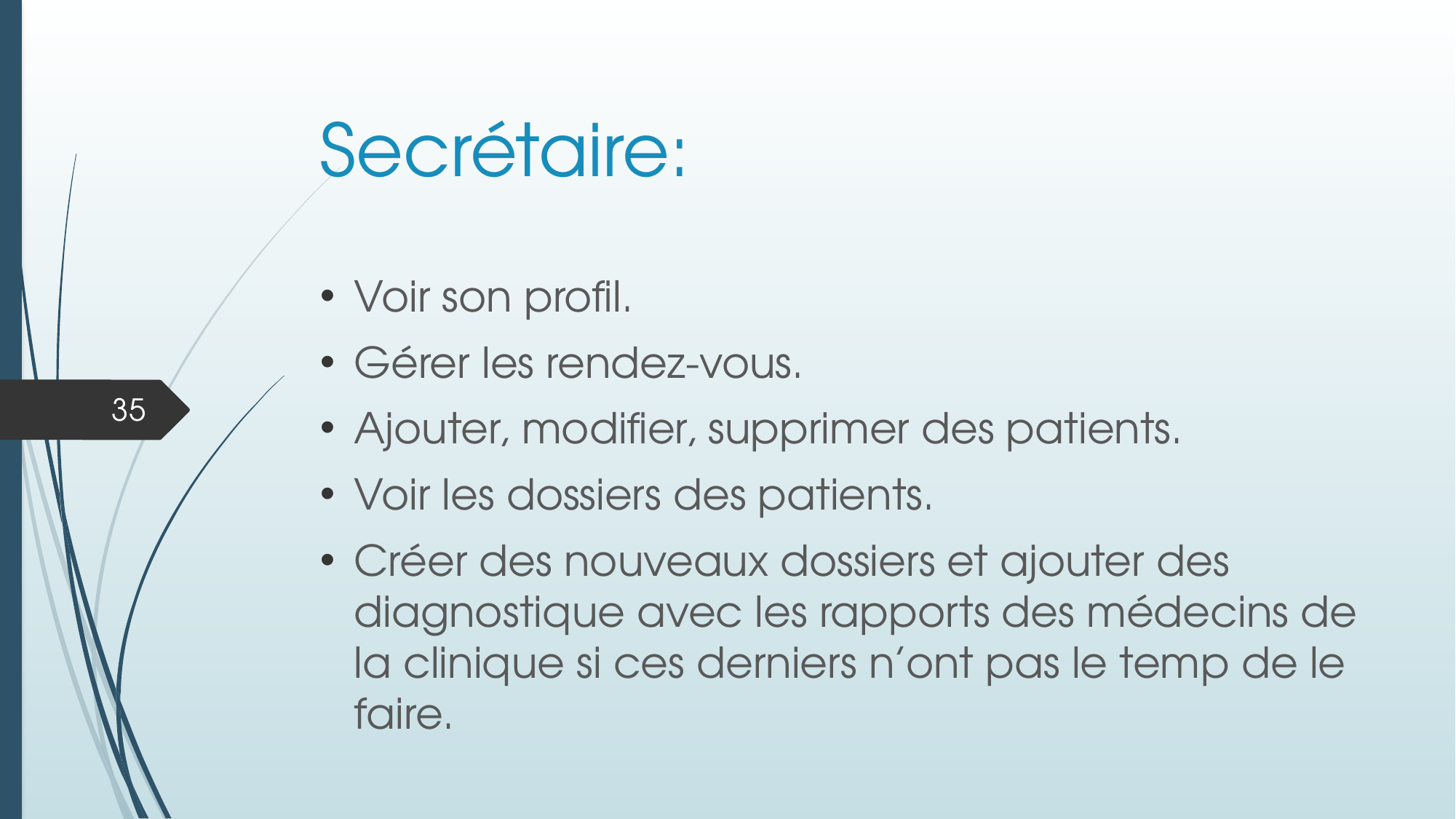

# Secrétaire:
Voir son profil.
Gérer les rendez-vous.
Ajouter, modifier, supprimer des patients.
Voir les dossiers des patients.
Créer des nouveaux dossiers et ajouter des diagnostique avec les rapports des médecins de la clinique si ces derniers n’ont pas le temp de le faire.

35